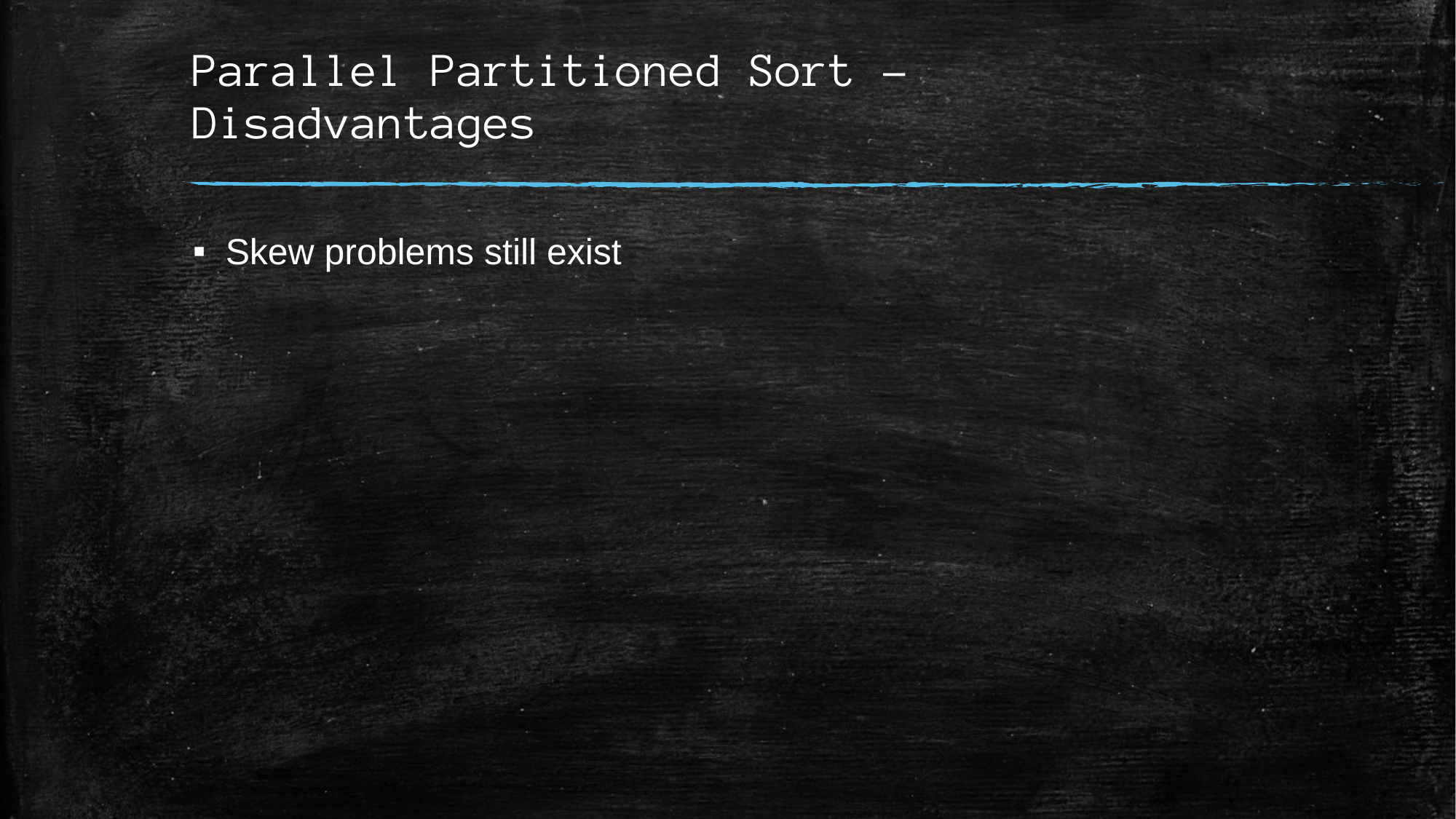

# Parallel Partitioned Sort - Disadvantages
Skew problems still exist